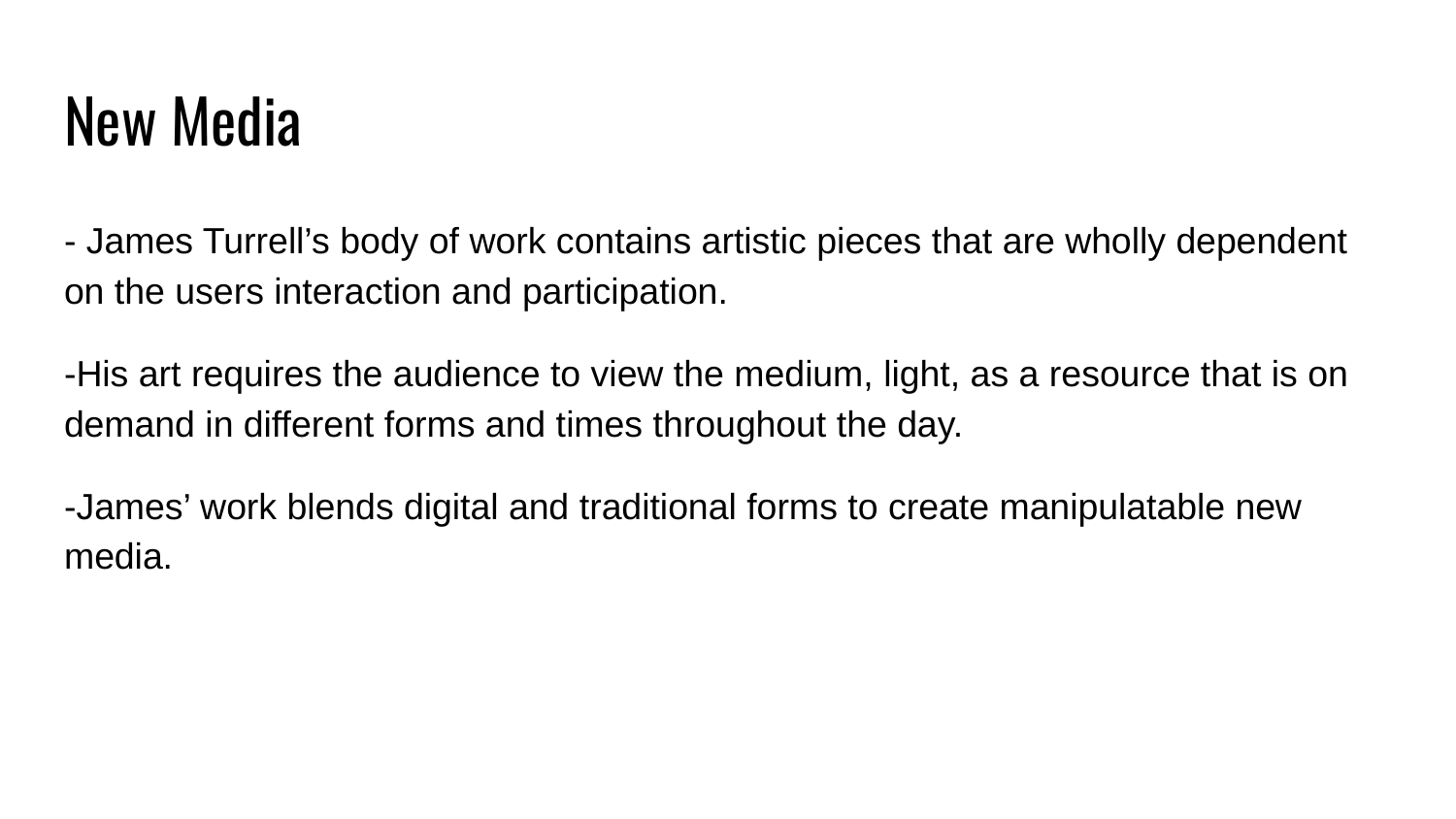

# New Media
- James Turrell’s body of work contains artistic pieces that are wholly dependent on the users interaction and participation.
-His art requires the audience to view the medium, light, as a resource that is on demand in different forms and times throughout the day.
-James’ work blends digital and traditional forms to create manipulatable new media.